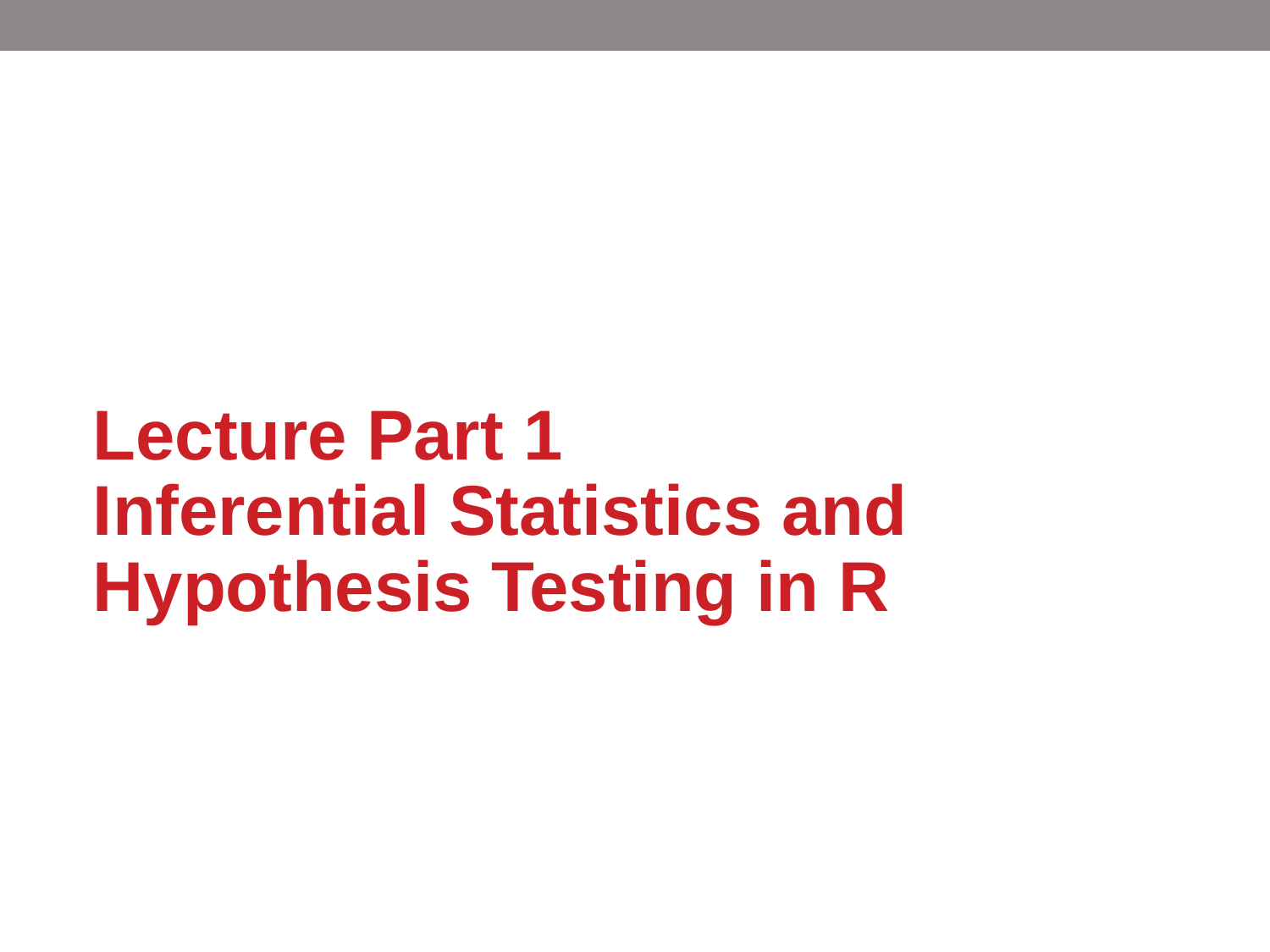

# Lecture Part 1 Inferential Statistics and Hypothesis Testing in R